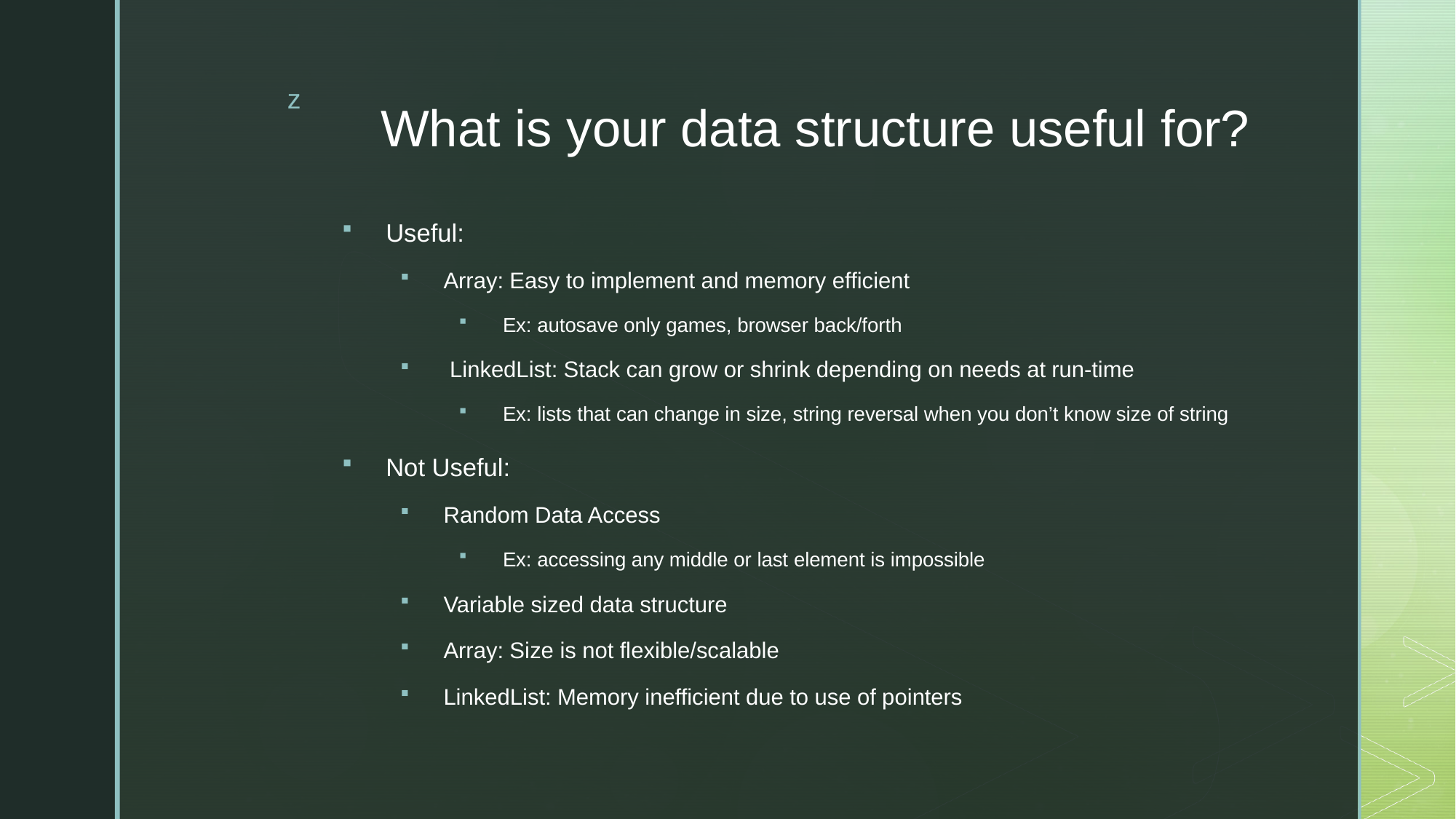

# What is your data structure useful for?
Useful:
Array: Easy to implement and memory efficient
Ex: autosave only games, browser back/forth
 LinkedList: Stack can grow or shrink depending on needs at run-time
Ex: lists that can change in size, string reversal when you don’t know size of string
Not Useful:
Random Data Access
Ex: accessing any middle or last element is impossible
Variable sized data structure
Array: Size is not flexible/scalable
LinkedList: Memory inefficient due to use of pointers